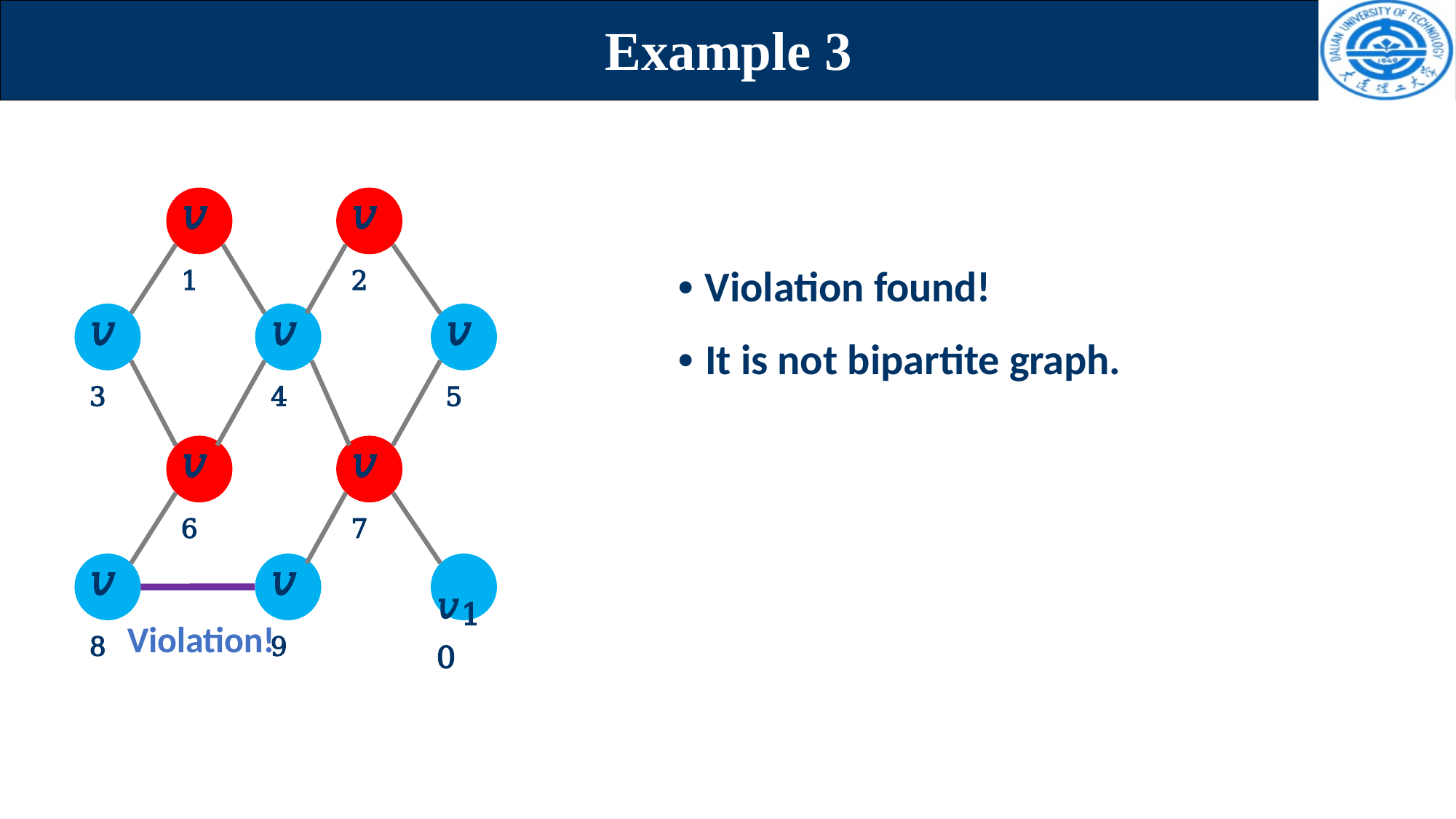

# Example 3
𝑣1
𝑣2

• Violation found!
• It is not bipartite graph.

𝑣3
𝑣4
𝑣5

𝑣6
𝑣7

𝑣8
𝑣9

𝑣10
Violation!